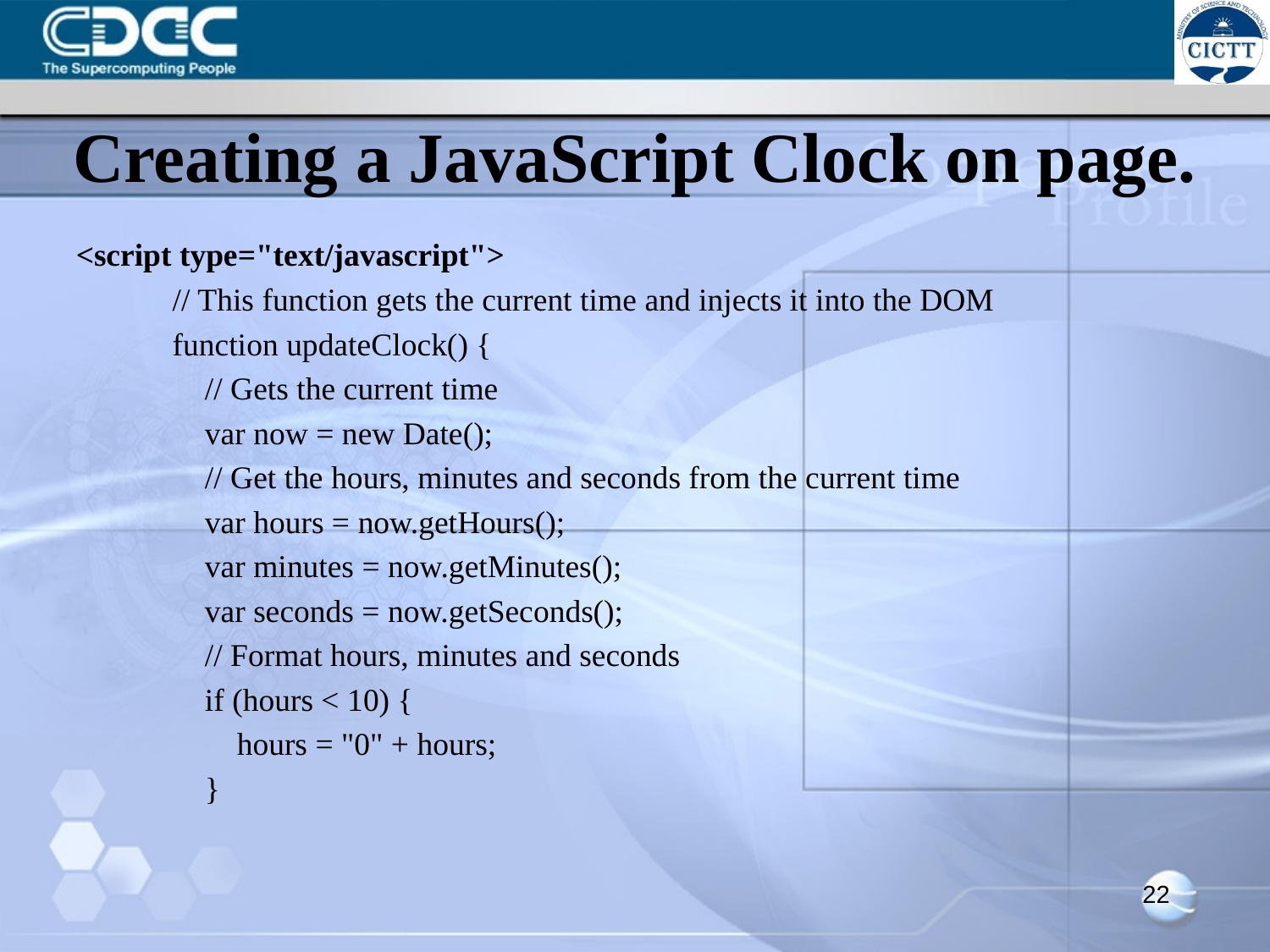

# Creating a JavaScript Clock on page.
<script type="text/javascript">
            // This function gets the current time and injects it into the DOM
            function updateClock() {
                // Gets the current time
                var now = new Date();
                // Get the hours, minutes and seconds from the current time
                var hours = now.getHours();
                var minutes = now.getMinutes();
                var seconds = now.getSeconds();
                // Format hours, minutes and seconds
                if (hours < 10) {
                    hours = "0" + hours;
                }